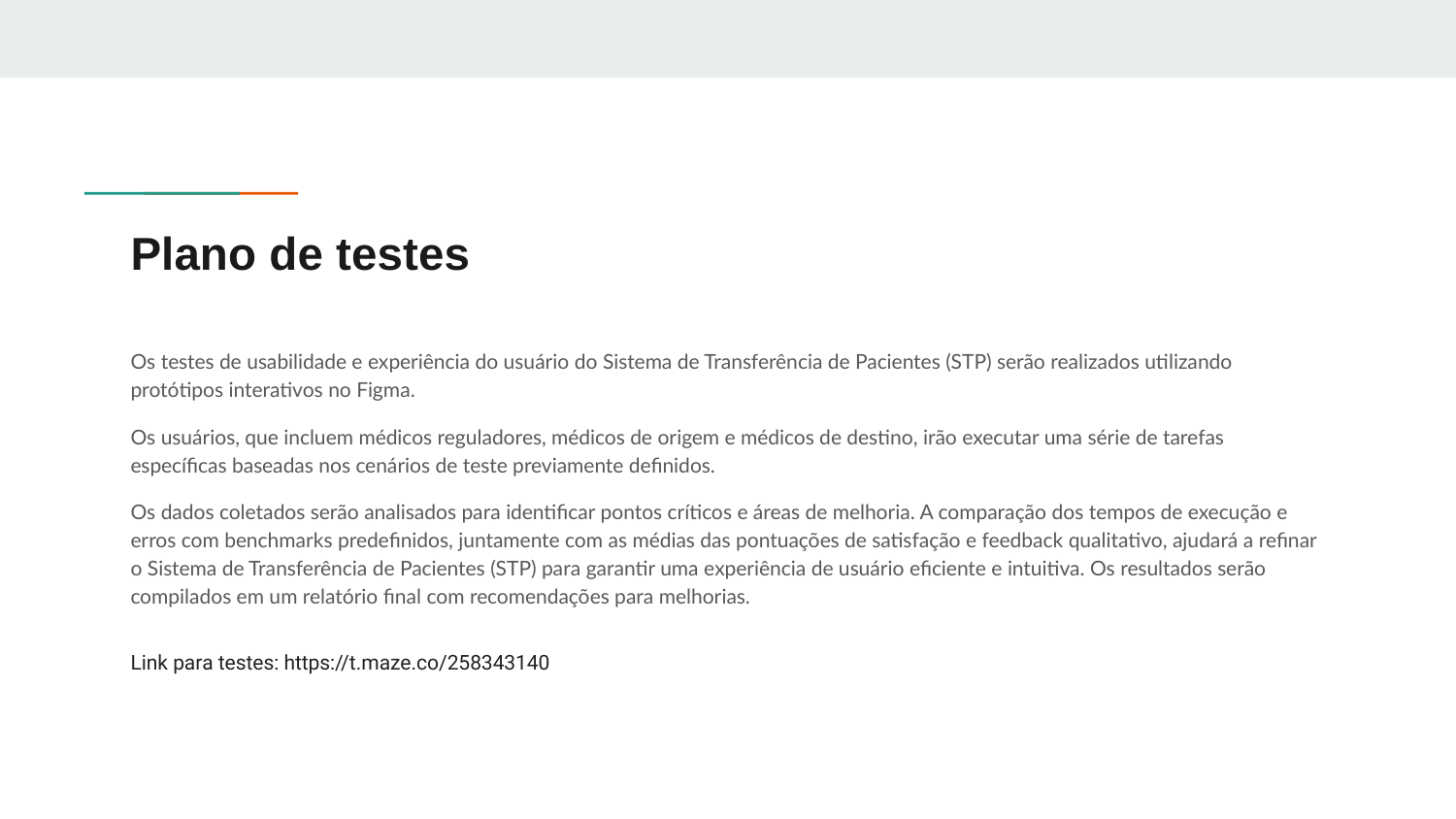

# Plano de testes
Os testes de usabilidade e experiência do usuário do Sistema de Transferência de Pacientes (STP) serão realizados utilizando protótipos interativos no Figma.
Os usuários, que incluem médicos reguladores, médicos de origem e médicos de destino, irão executar uma série de tarefas específicas baseadas nos cenários de teste previamente definidos.
Os dados coletados serão analisados para identificar pontos críticos e áreas de melhoria. A comparação dos tempos de execução e erros com benchmarks predefinidos, juntamente com as médias das pontuações de satisfação e feedback qualitativo, ajudará a refinar o Sistema de Transferência de Pacientes (STP) para garantir uma experiência de usuário eficiente e intuitiva. Os resultados serão compilados em um relatório final com recomendações para melhorias.
Link para testes: https://t.maze.co/258343140